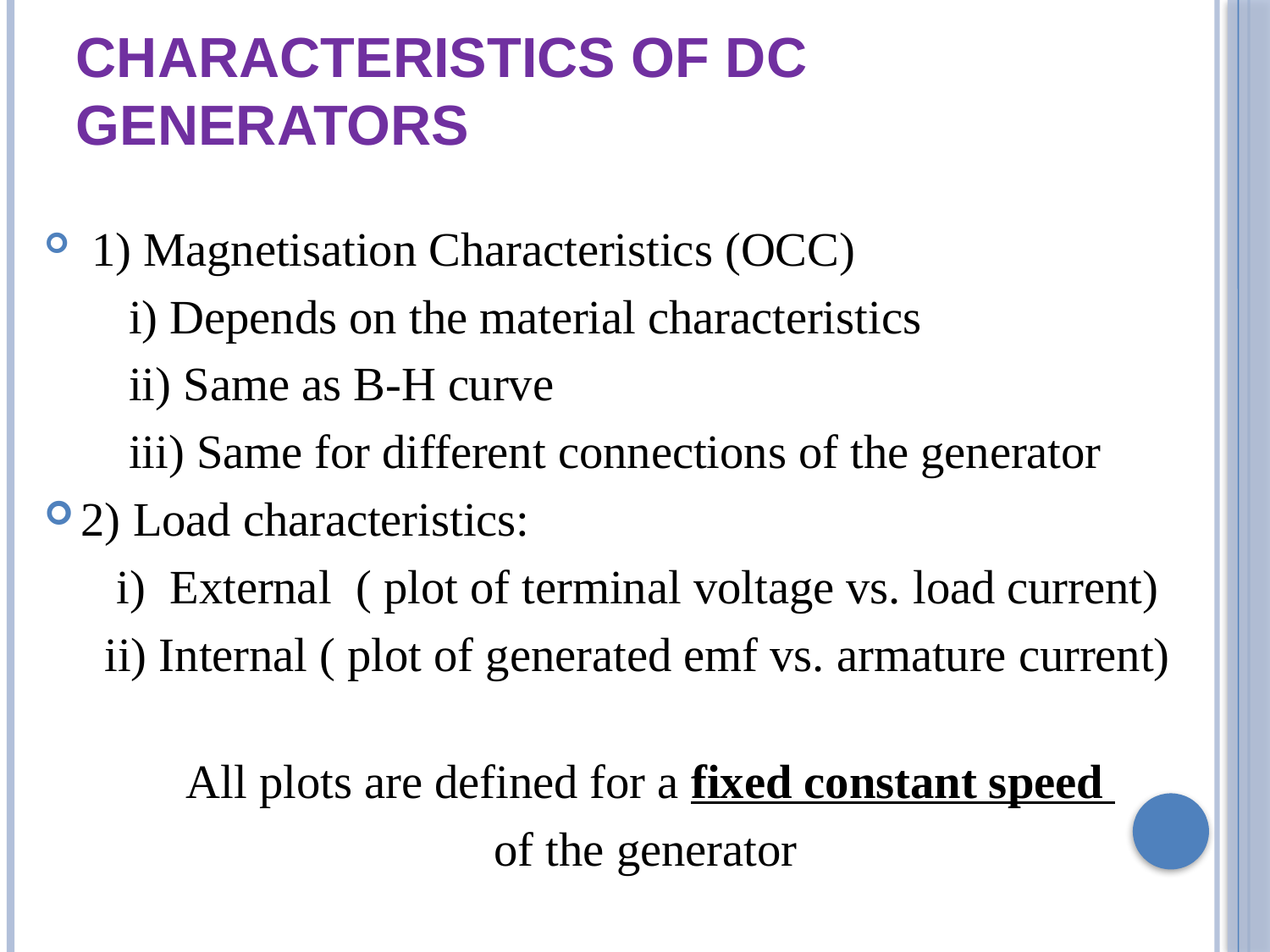

# CHARACTERISTICS OF DC GENERATORS
 1) Magnetisation Characteristics (OCC)
       i) Depends on the material characteristics
       ii) Same as B-H curve
       iii) Same for different connections of the generator
2) Load characteristics:
      i)  External  ( plot of terminal voltage vs. load current)
     ii) Internal ( plot of generated emf vs. armature current)

 All plots are defined for a fixed constant speed
of the generator